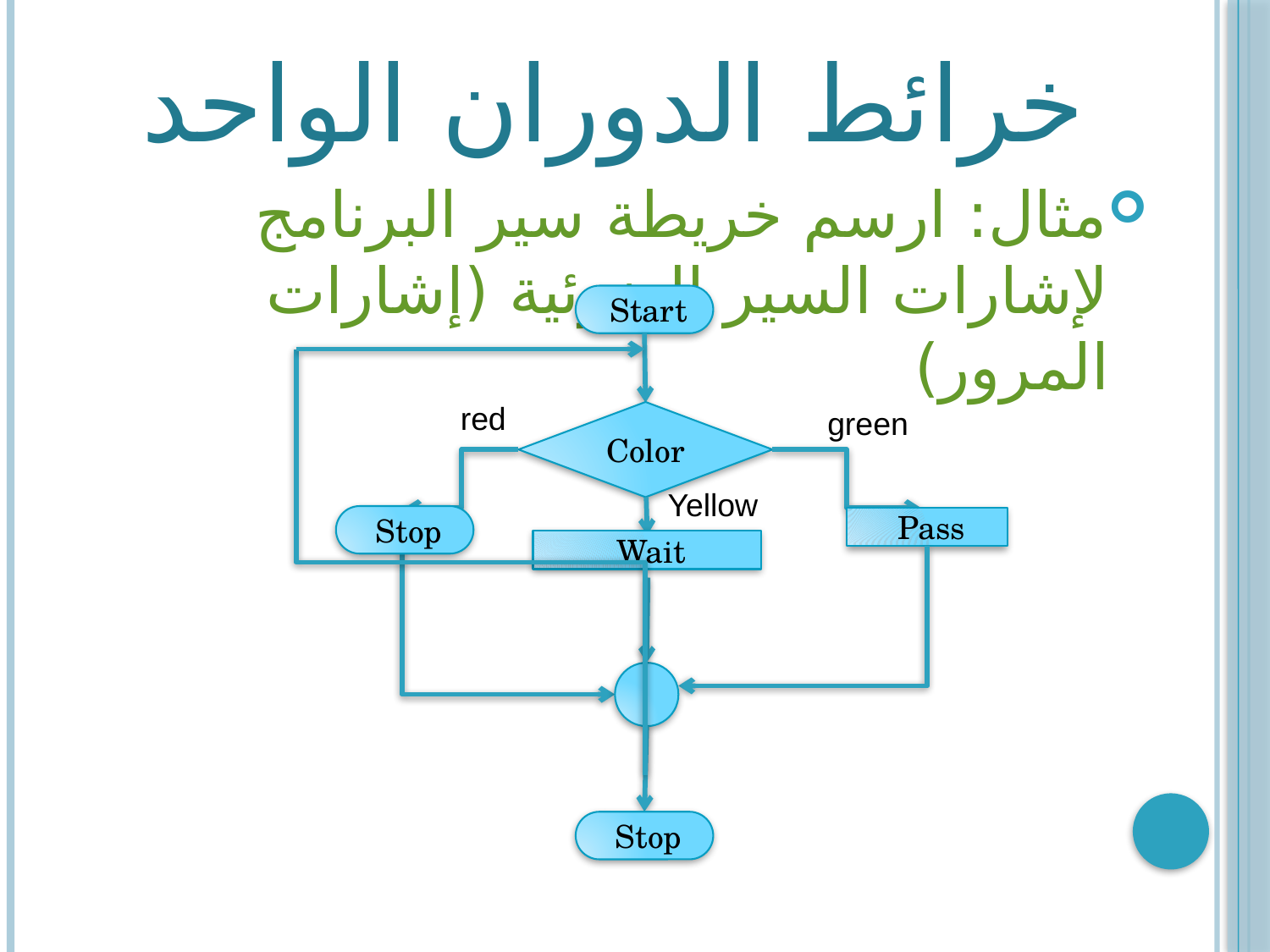

خرائط الدوران الواحد
مثال: ارسم خريطة سير البرنامج لإشارات السير الضوئية (إشارات المرور)

Start
red
green
Color
Yellow
Stop
Pass
Wait

Stop